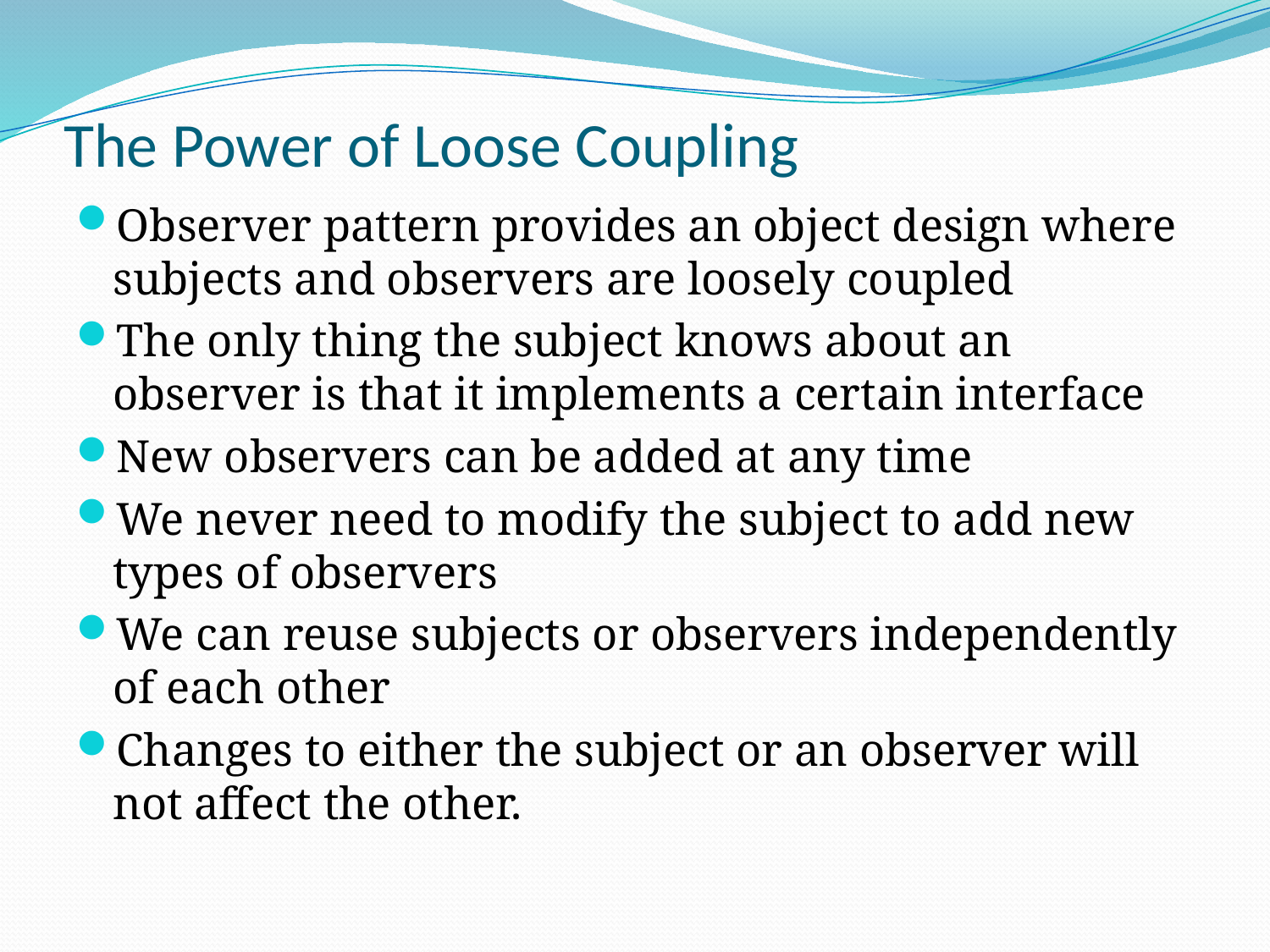

# The Power of Loose Coupling
Observer pattern provides an object design where subjects and observers are loosely coupled
The only thing the subject knows about an observer is that it implements a certain interface
New observers can be added at any time
We never need to modify the subject to add new types of observers
We can reuse subjects or observers independently of each other
Changes to either the subject or an observer will not affect the other.